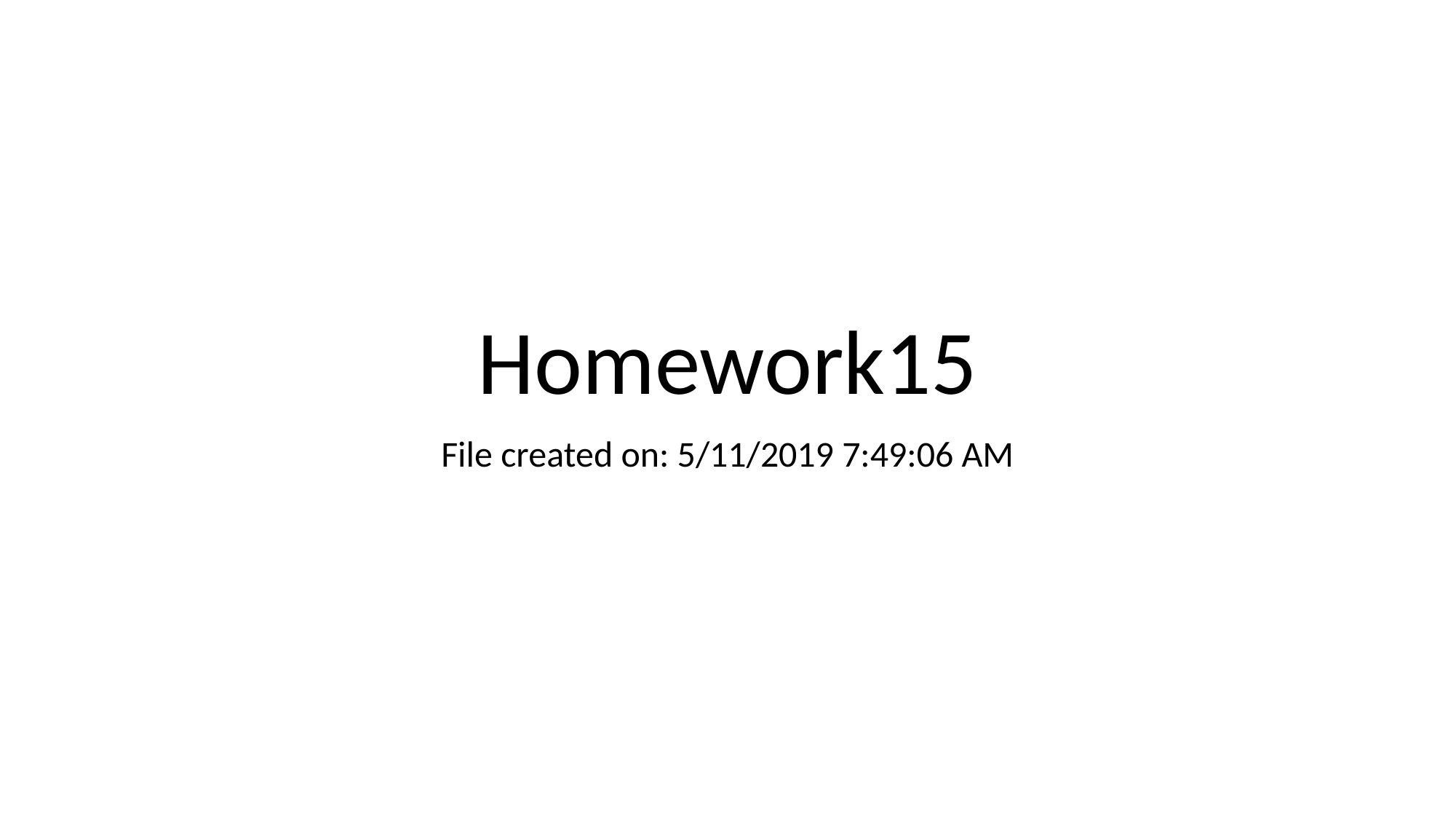

# Homework15
File created on: 5/11/2019 7:49:06 AM